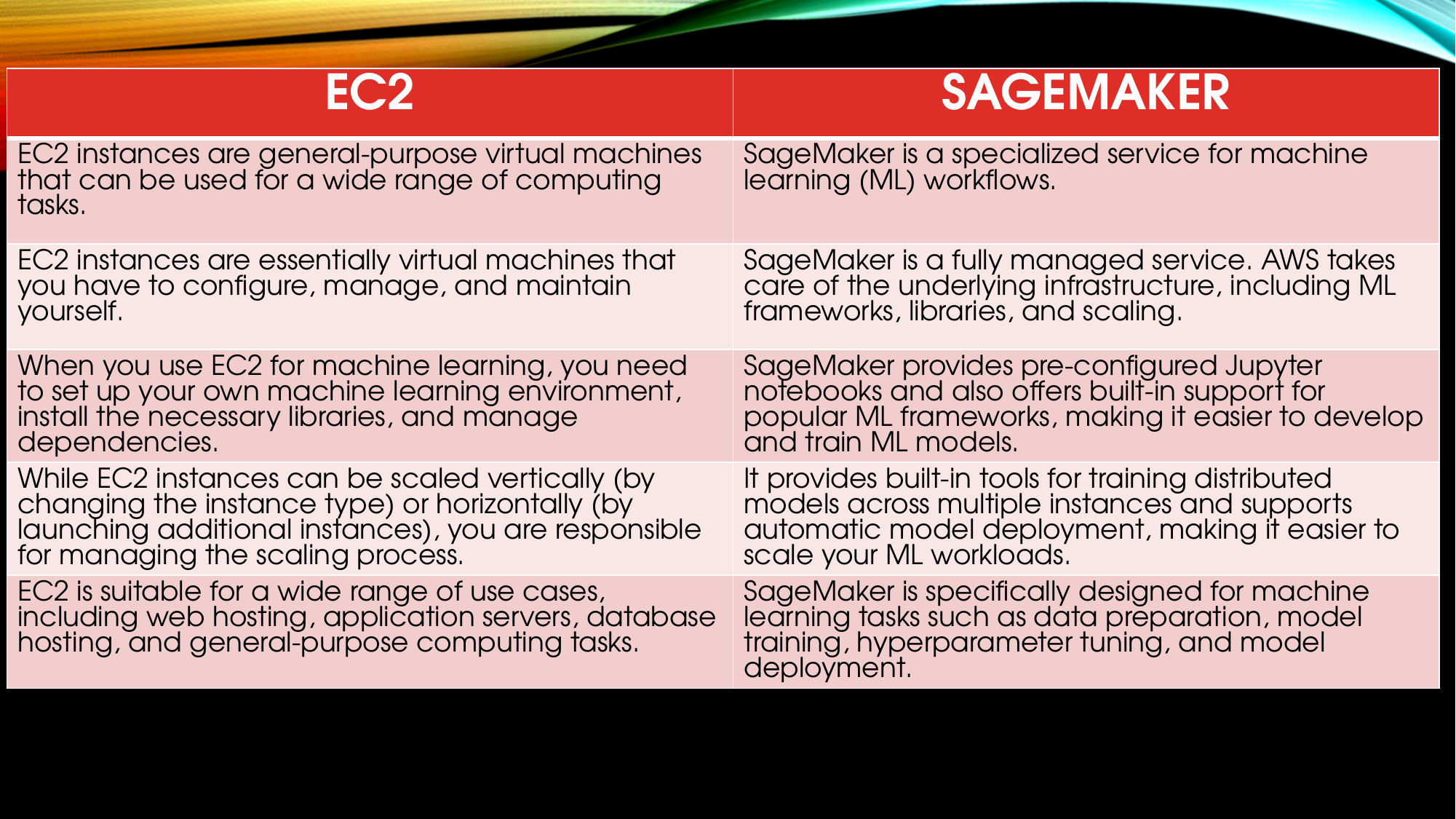

| EC2 | SAGEMAKER |
| --- | --- |
| EC2 instances are general-purpose virtual machines that can be used for a wide range of computing tasks. | SageMaker is a specialized service for machine learning (ML) workflows. |
| EC2 instances are essentially virtual machines that you have to configure, manage, and maintain yourself. | SageMaker is a fully managed service. AWS takes care of the underlying infrastructure, including ML frameworks, libraries, and scaling. |
| When you use EC2 for machine learning, you need to set up your own machine learning environment, install the necessary libraries, and manage dependencies. | SageMaker provides pre-configured Jupyter notebooks and also offers built-in support for popular ML frameworks, making it easier to develop and train ML models. |
| While EC2 instances can be scaled vertically (by changing the instance type) or horizontally (by launching additional instances), you are responsible for managing the scaling process. | It provides built-in tools for training distributed models across multiple instances and supports automatic model deployment, making it easier to scale your ML workloads. |
| EC2 is suitable for a wide range of use cases, including web hosting, application servers, database hosting, and general-purpose computing tasks. | SageMaker is specifically designed for machine learning tasks such as data preparation, model training, hyperparameter tuning, and model deployment. |